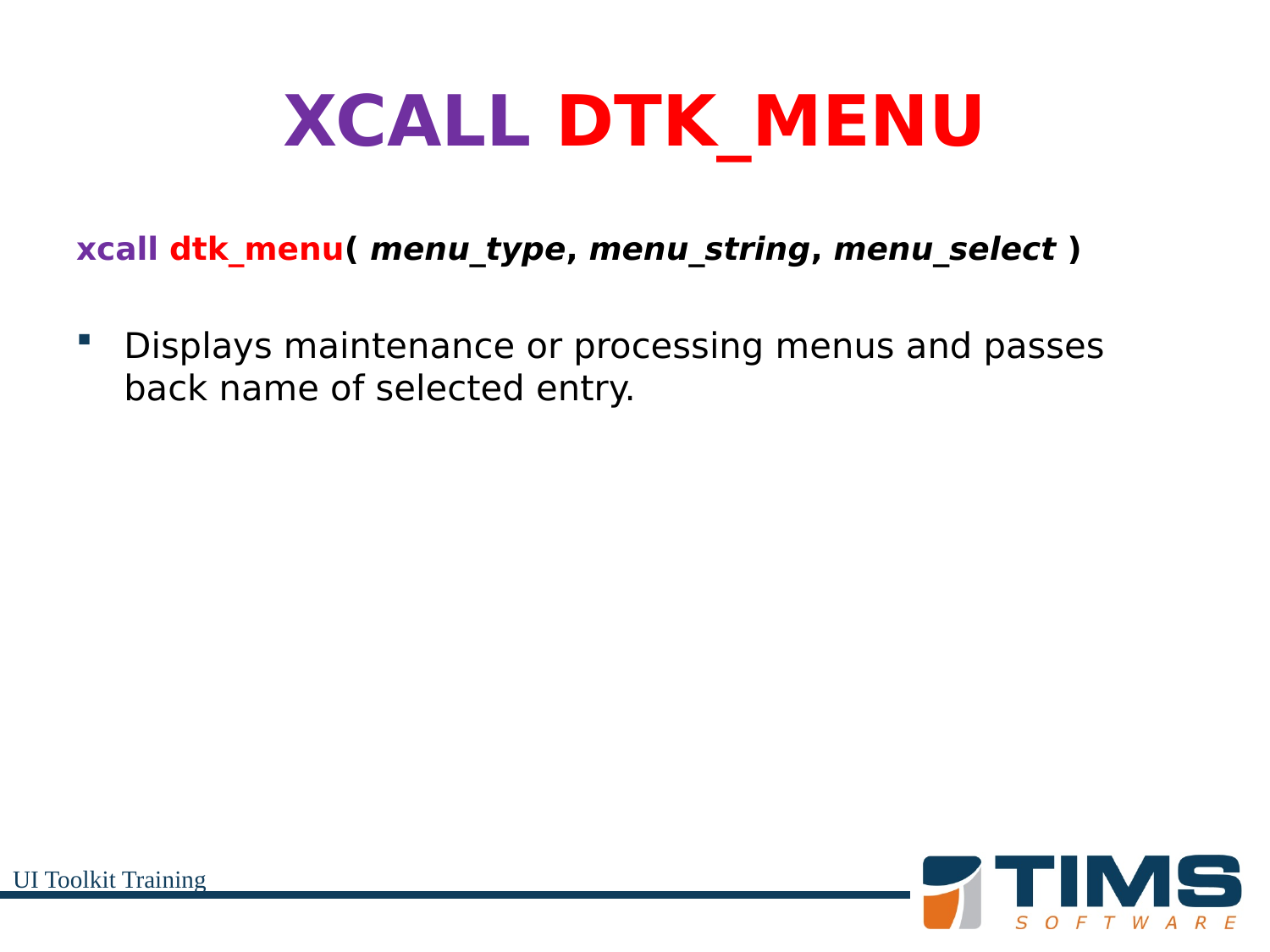

# XCALL DTK_MENU
xcall dtk_menu( menu_type, menu_string, menu_select )

Displays maintenance or processing menus and passes back name of selected entry.
UI Toolkit Training